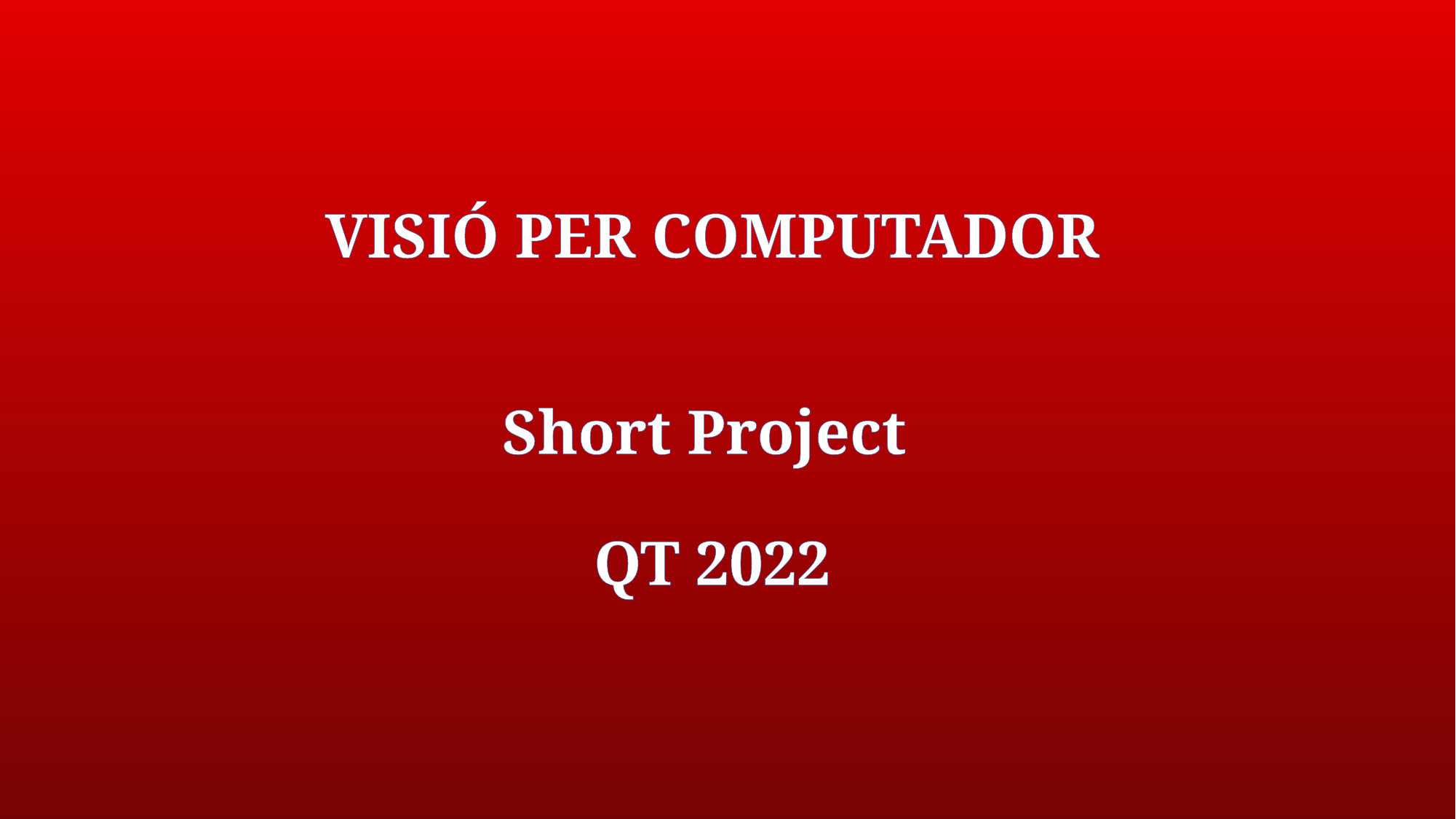

# VISIÓ PER COMPUTADOR Short Project QT 2022